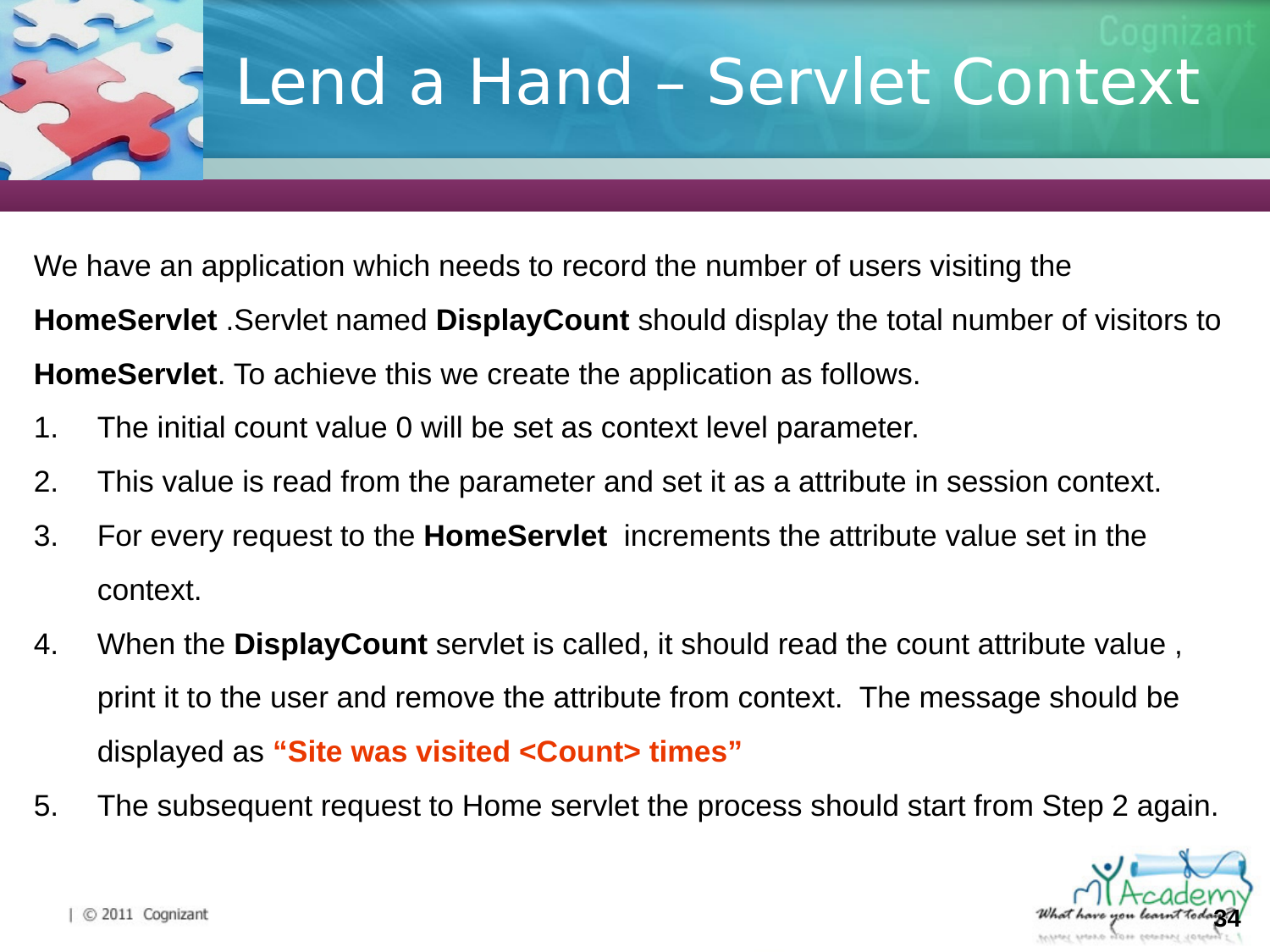

# Lend a Hand – Servlet Context
We have an application which needs to record the number of users visiting the HomeServlet .Servlet named DisplayCount should display the total number of visitors to HomeServlet. To achieve this we create the application as follows.
The initial count value 0 will be set as context level parameter.
This value is read from the parameter and set it as a attribute in session context.
For every request to the HomeServlet  increments the attribute value set in the context.
When the DisplayCount servlet is called, it should read the count attribute value , print it to the user and remove the attribute from context.	The message should be displayed as “Site was visited <Count> times”
The subsequent request to Home servlet the process should start from Step 2 again.
34